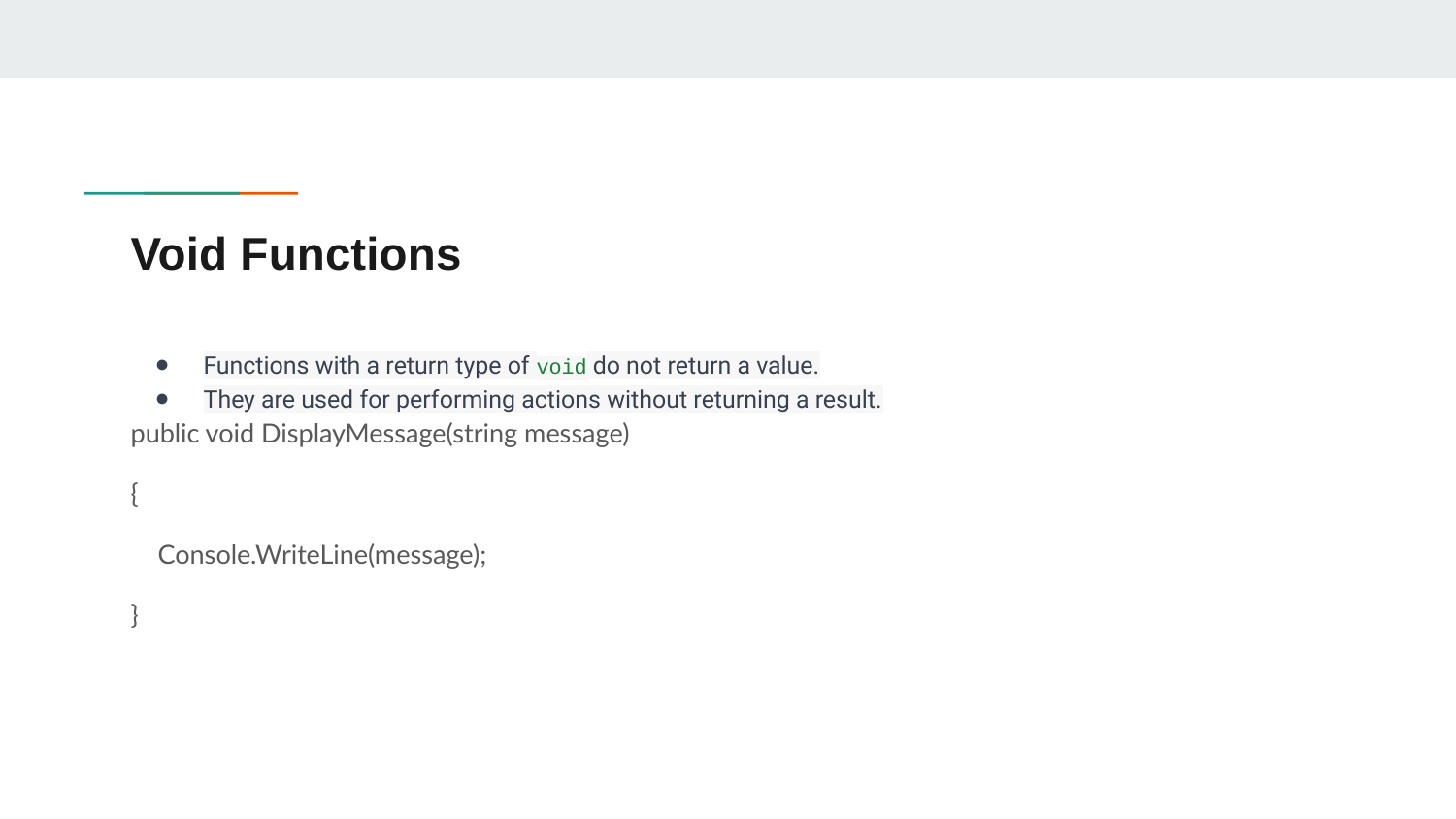

# Void Functions
Functions with a return type of void do not return a value.
They are used for performing actions without returning a result.
public void DisplayMessage(string message)
{
    Console.WriteLine(message);
}